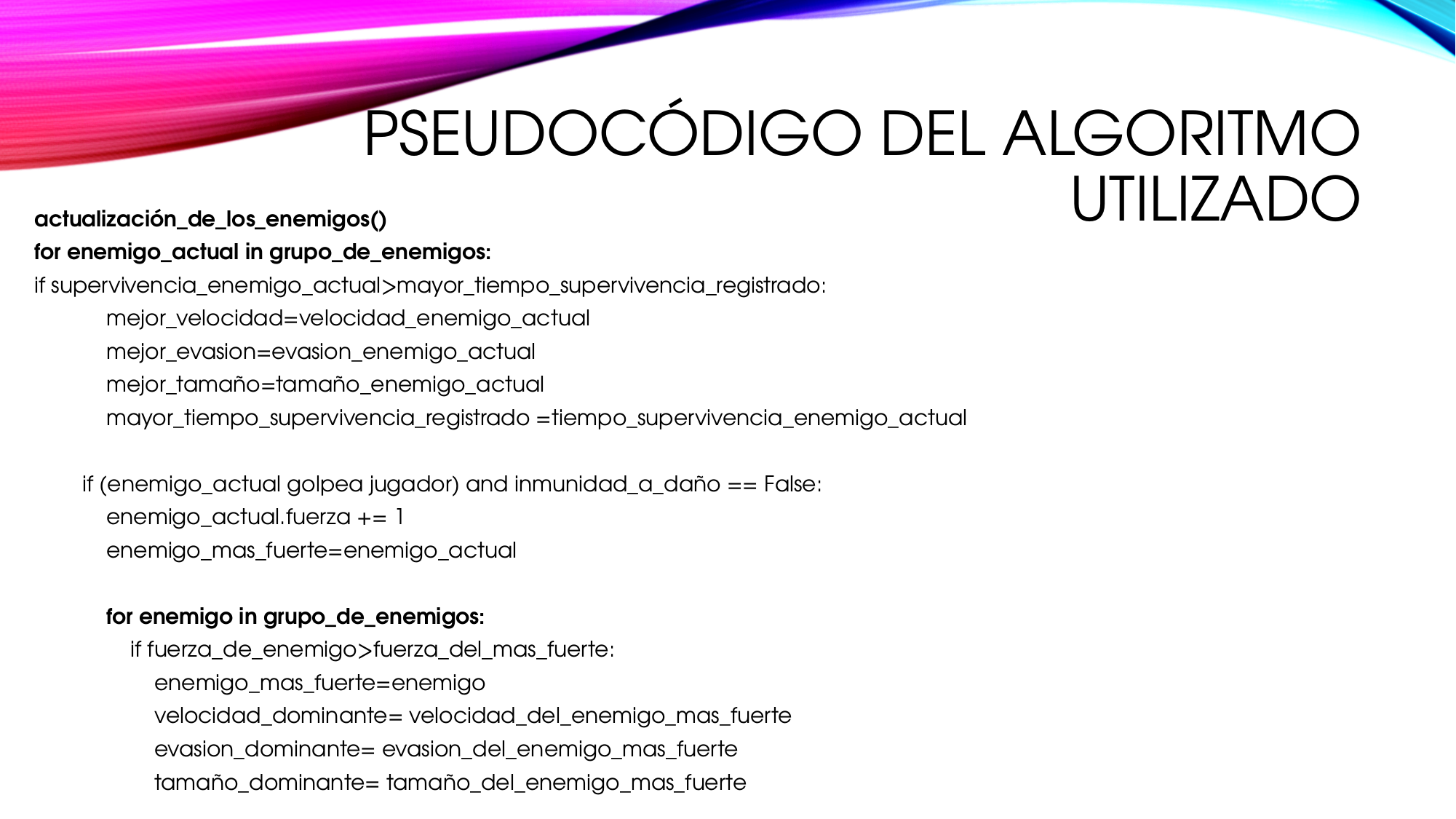

# Pseudocódigo del algoritmo utilizado

actualización_de_los_enemigos()
for enemigo_actual in grupo_de_enemigos:
if supervivencia_enemigo_actual>mayor_tiempo_supervivencia_registrado:
            mejor_velocidad=velocidad_enemigo_actual
            mejor_evasion=evasion_enemigo_actual
            mejor_tamaño=tamaño_enemigo_actual
            mayor_tiempo_supervivencia_registrado =tiempo_supervivencia_enemigo_actual

        if (enemigo_actual golpea jugador) and inmunidad_a_daño == False:
            enemigo_actual.fuerza += 1
            enemigo_mas_fuerte=enemigo_actual

            for enemigo in grupo_de_enemigos:
                if fuerza_de_enemigo>fuerza_del_mas_fuerte:
                    enemigo_mas_fuerte=enemigo
                    velocidad_dominante= velocidad_del_enemigo_mas_fuerte
                    evasion_dominante= evasion_del_enemigo_mas_fuerte
                    tamaño_dominante= tamaño_del_enemigo_mas_fuerte